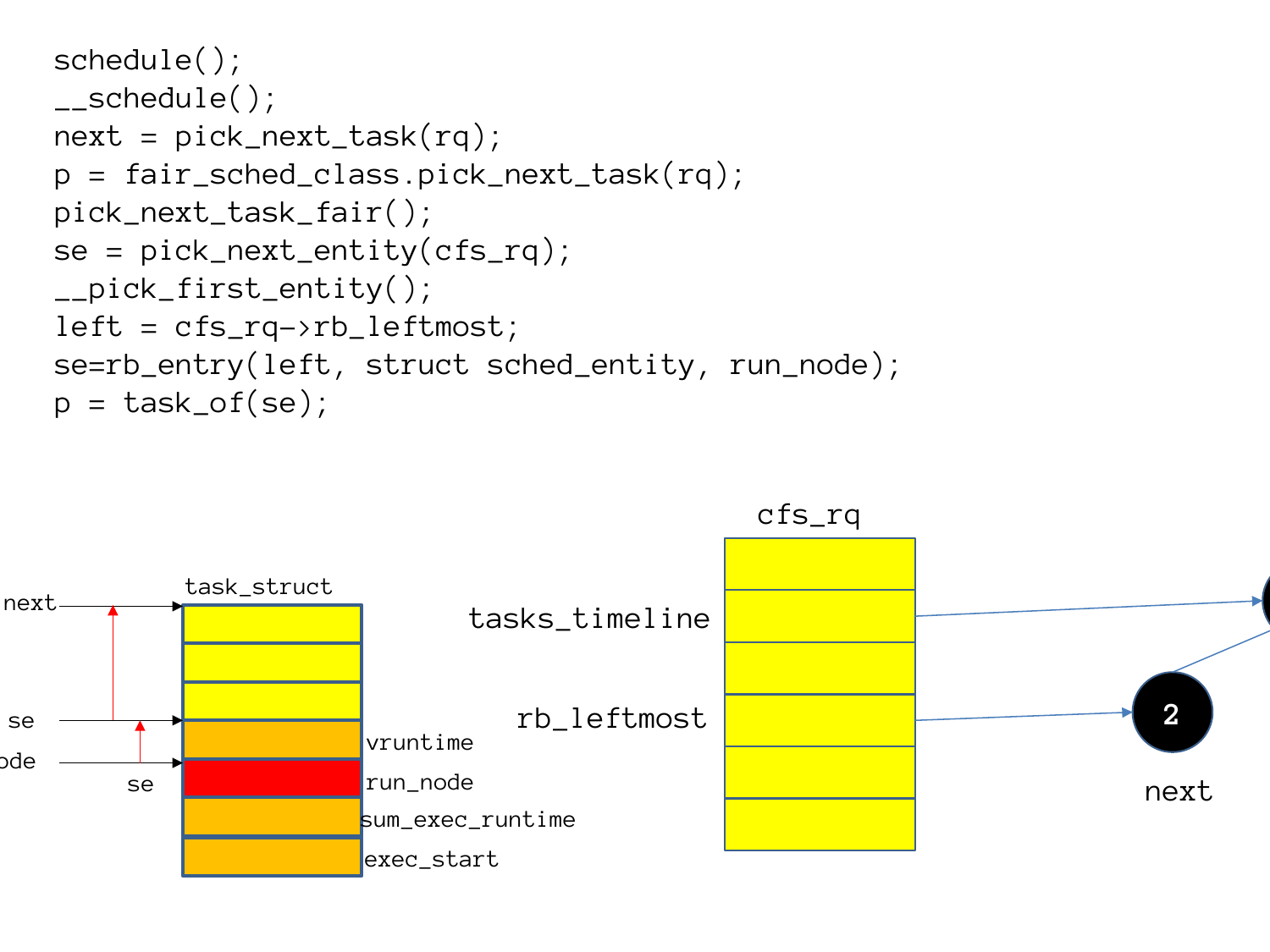

schedule();
__schedule();
next = pick_next_task(rq);
p = fair_sched_class.pick_next_task(rq);
pick_next_task_fair();
se = pick_next_entity(cfs_rq);
__pick_first_entity();
left = cfs_rq->rb_leftmost;
se=rb_entry(left, struct sched_entity, run_node);
p = task_of(se);
cfs_rq

3
task_struct
next
tasks_timeline

2
5

rb_leftmost

se
vruntime

rb_node

run_node

se
next
sum_exec_runtime

4
9
exec_start